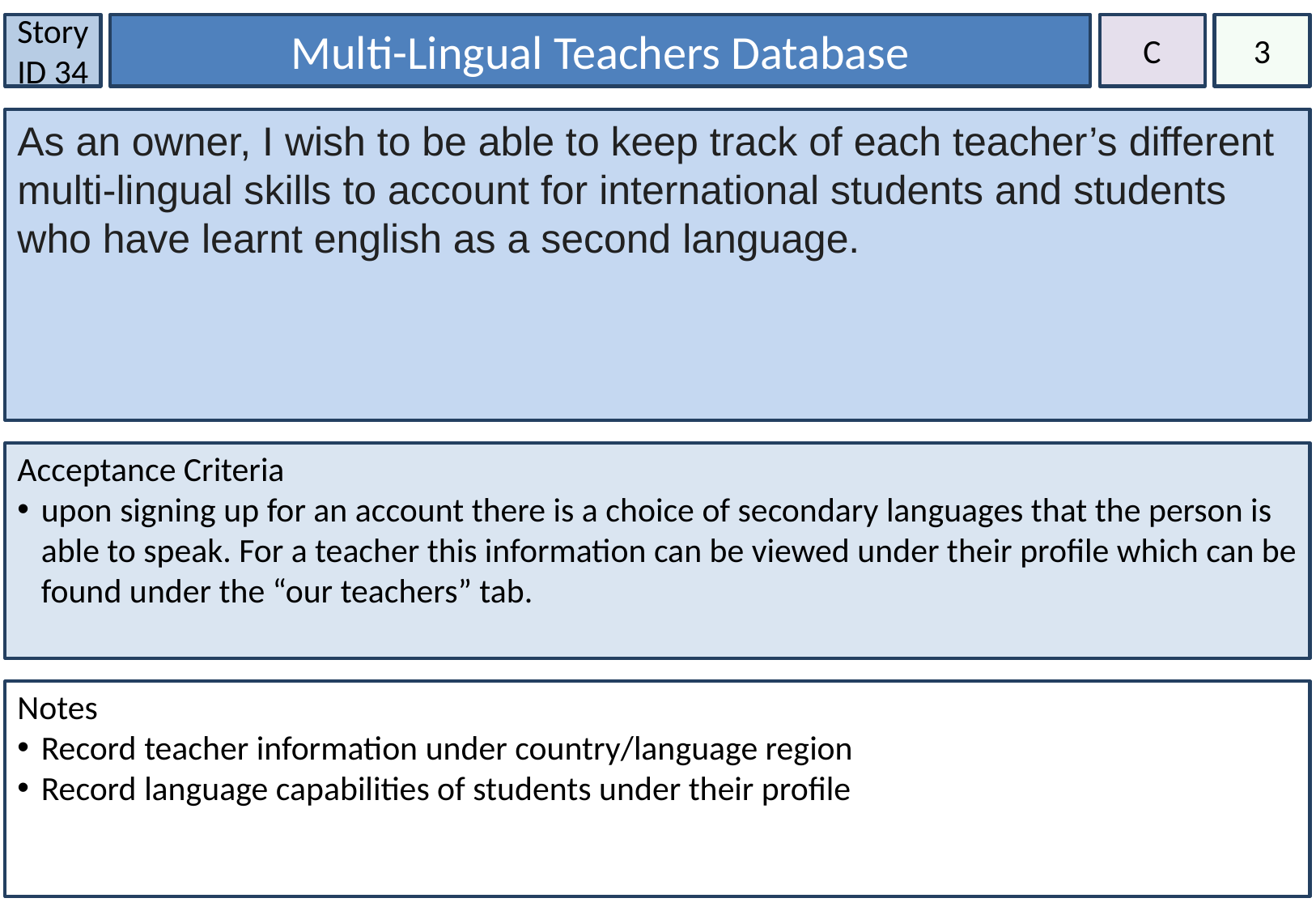

Story ID 34
Multi-Lingual Teachers Database
C
3
As an owner, I wish to be able to keep track of each teacher’s different multi-lingual skills to account for international students and students who have learnt english as a second language.
#
Acceptance Criteria
upon signing up for an account there is a choice of secondary languages that the person is able to speak. For a teacher this information can be viewed under their profile which can be found under the “our teachers” tab.

Notes
Record teacher information under country/language region
Record language capabilities of students under their profile